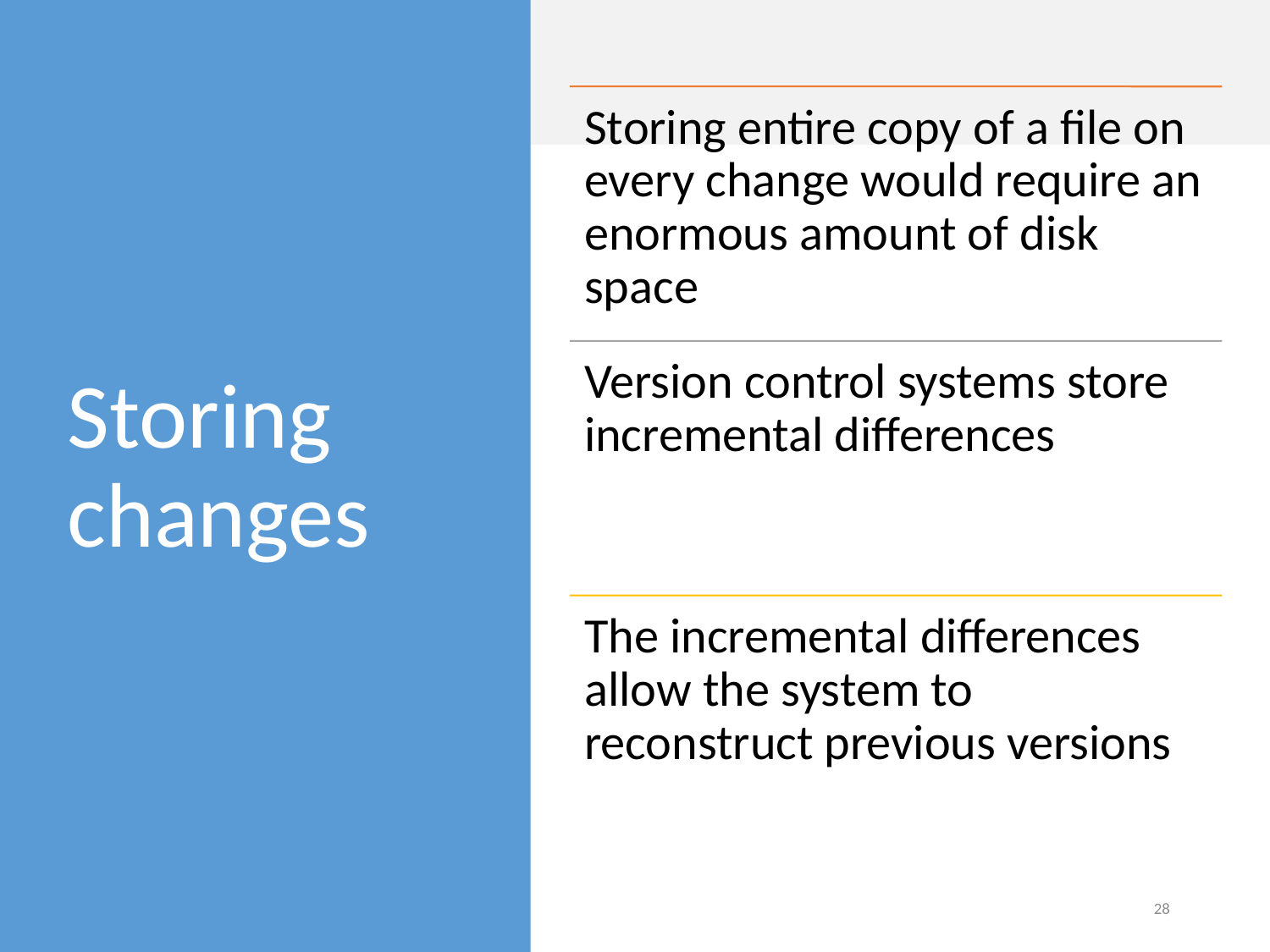

# Storing changes
Storing entire copy of a file on every change would require an enormous amount of disk space
Version control systems store incremental differences
The incremental differences allow the system to reconstruct previous versions
28